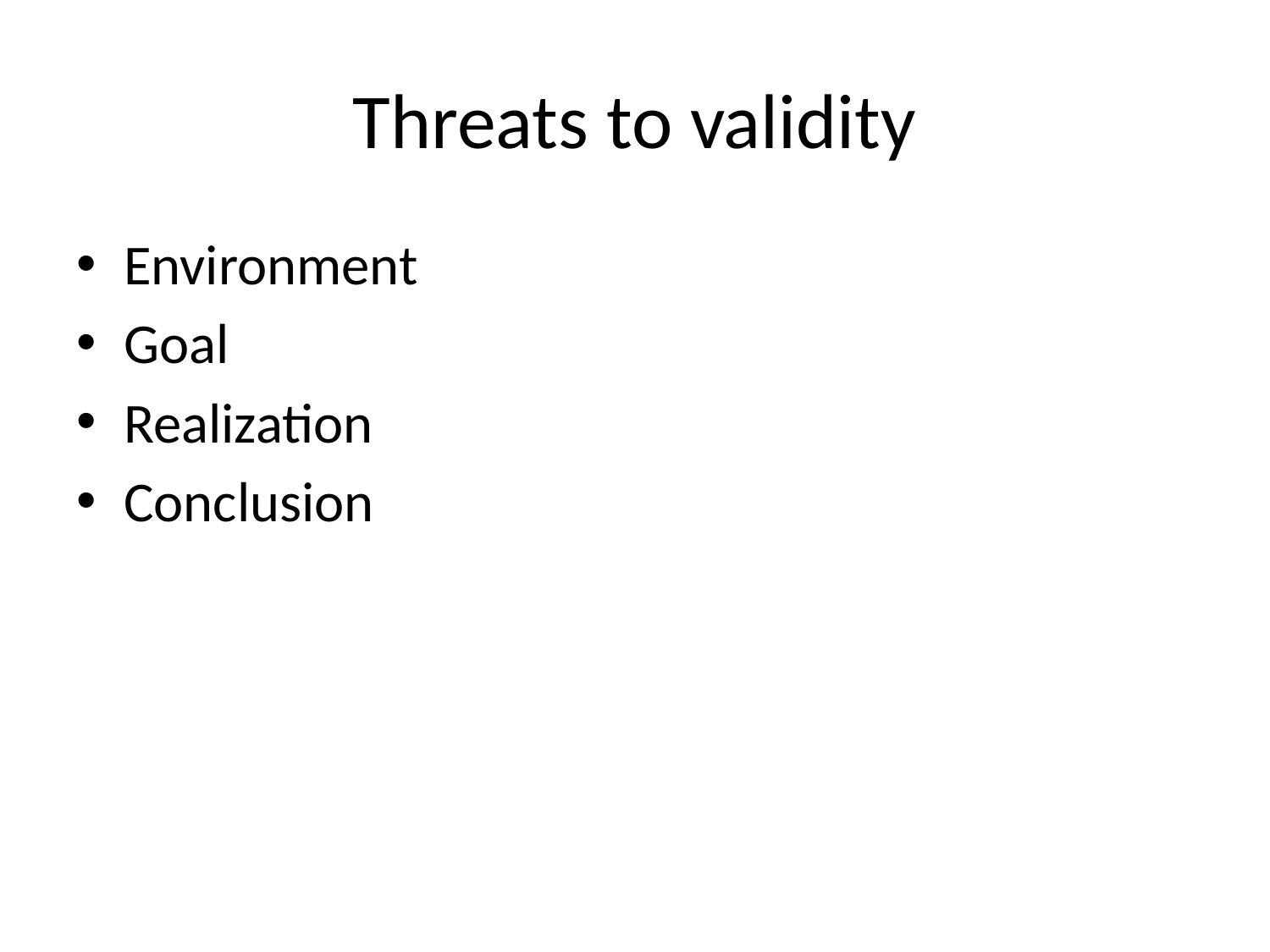

# Threats to validity
Environment
Goal
Realization
Conclusion